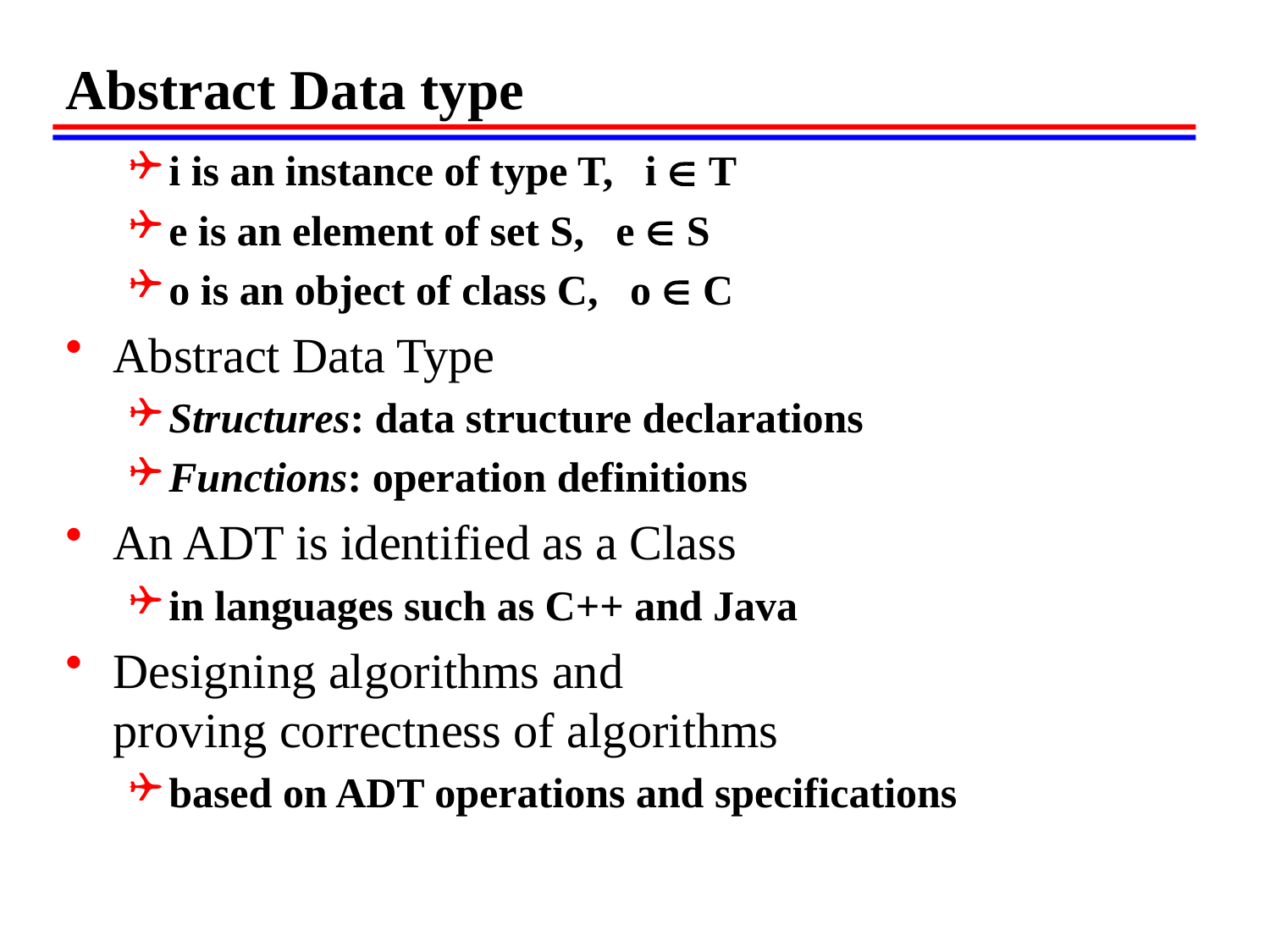

# Abstract Data type
i is an instance of type T,   i ∈ T
e is an element of set S,   e ∈ S
o is an object of class C,   o ∈ C
Abstract Data Type
Structures: data structure declarations
Functions: operation definitions
An ADT is identified as a Class
in languages such as C++ and Java
Designing algorithms and
proving correctness of algorithms
based on ADT operations and specifications